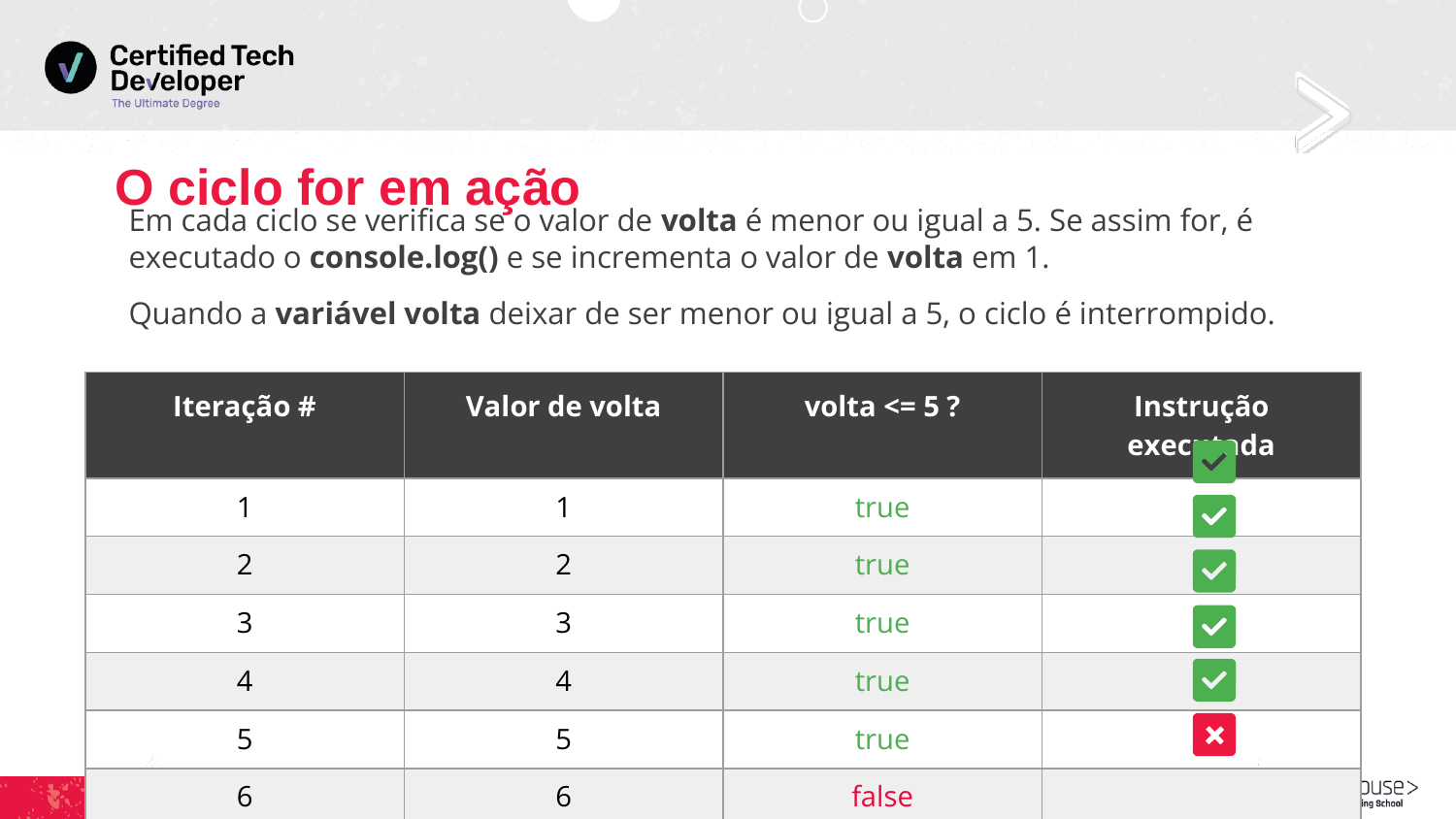

# O ciclo for em ação
Em cada ciclo se verifica se o valor de volta é menor ou igual a 5. Se assim for, é executado o console.log() e se incrementa o valor de volta em 1.
Quando a variável volta deixar de ser menor ou igual a 5, o ciclo é interrompido.
| Iteração # | Valor de volta | volta <= 5 ? | Instrução executada |
| --- | --- | --- | --- |
| 1 | 1 | true |  |
| 2 | 2 | true |  |
| 3 | 3 | true |  |
| 4 | 4 | true |  |
| 5 | 5 | true |  |
| 6 | 6 | false |  |